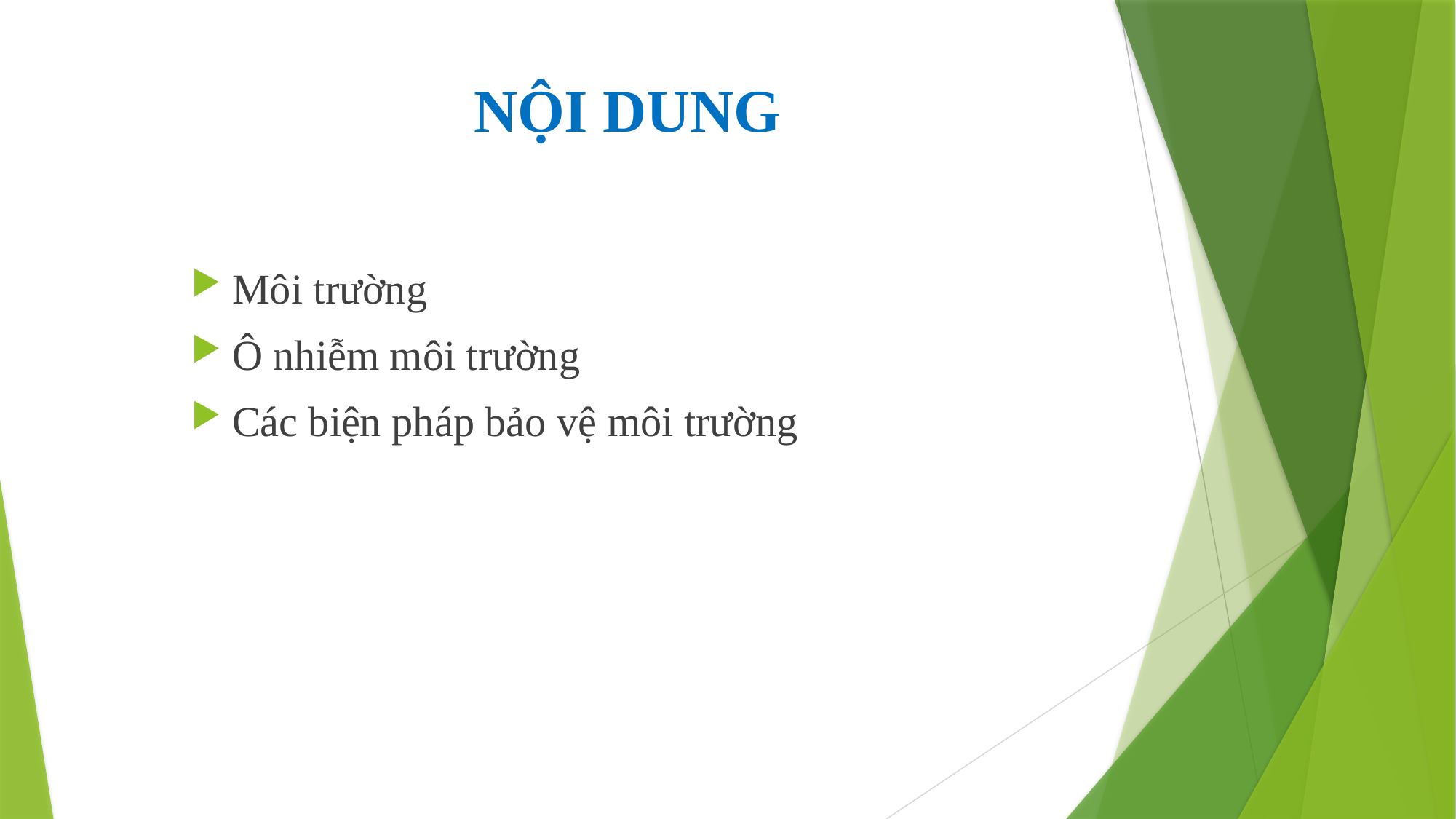

# NỘI DUNG
Môi trường
Ô nhiễm môi trường
Các biện pháp bảo vệ môi trường